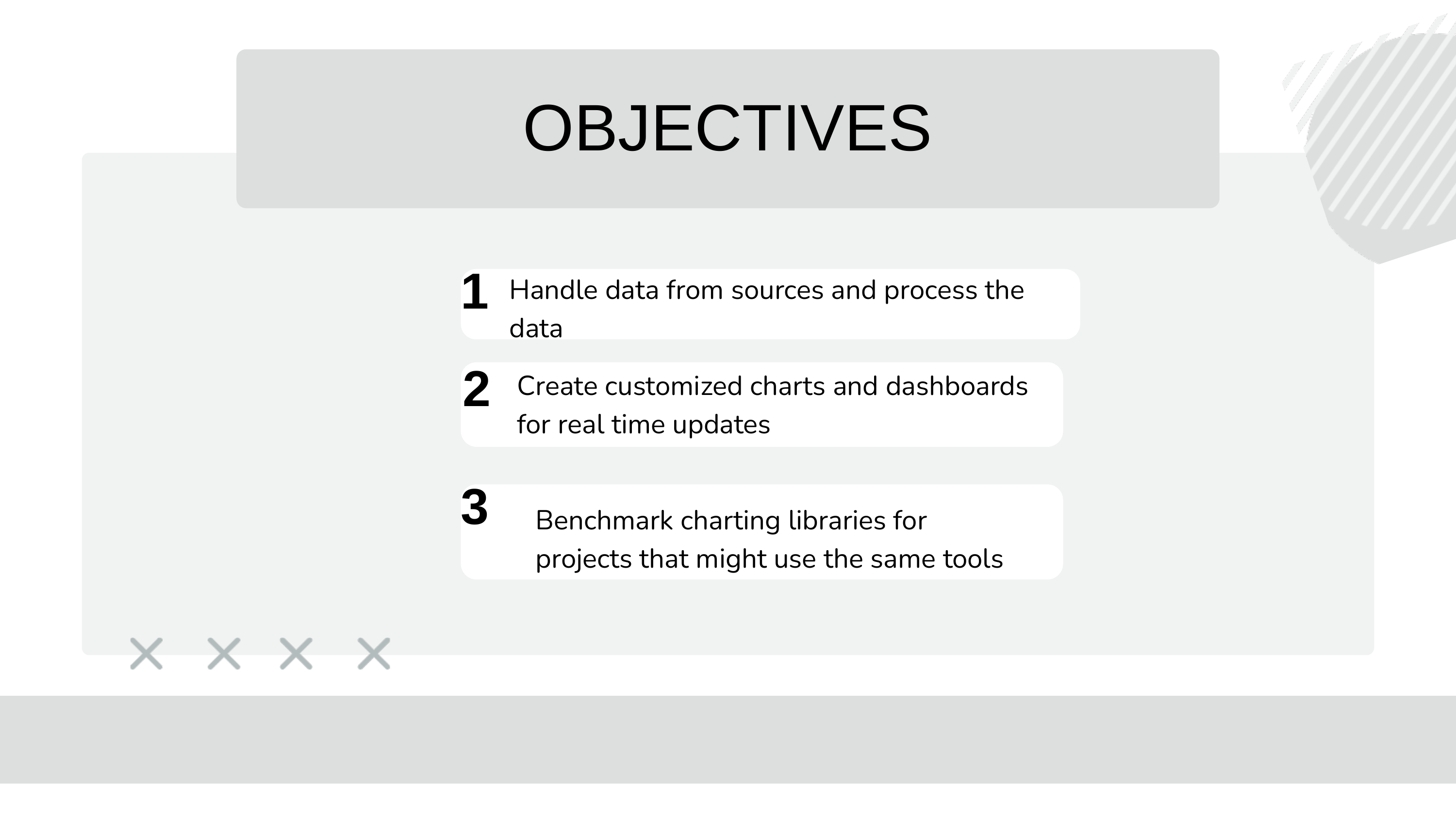

OBJECTIVES

1
Handle data from sources and process the data

2

Create customized charts and dashboards for real time updates
3

Benchmark charting libraries for projects that might use the same tools